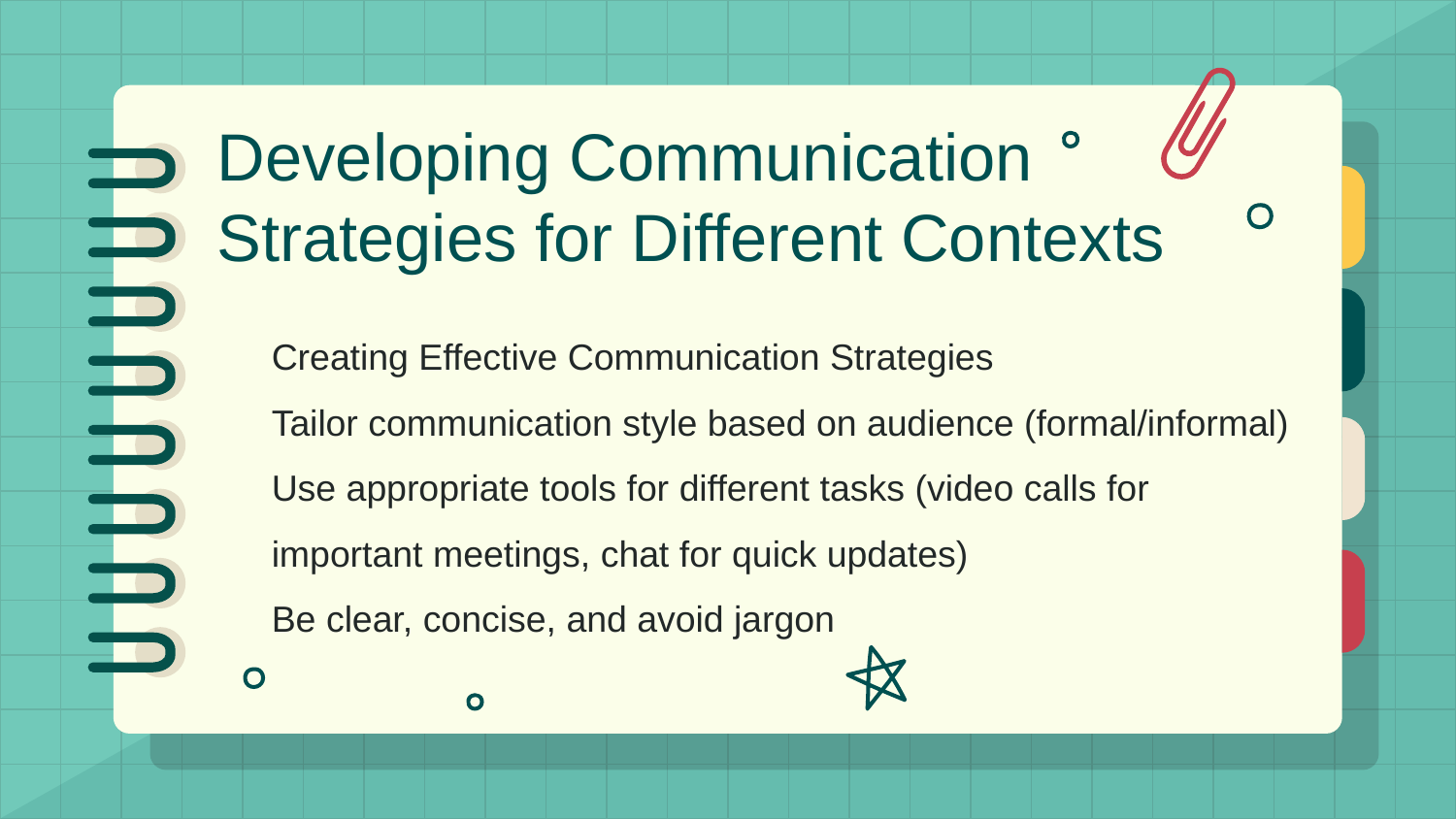

# Developing Communication Strategies for Different Contexts

Creating Effective Communication Strategies
Tailor communication style based on audience (formal/informal)
Use appropriate tools for different tasks (video calls for important meetings, chat for quick updates)
Be clear, concise, and avoid jargon